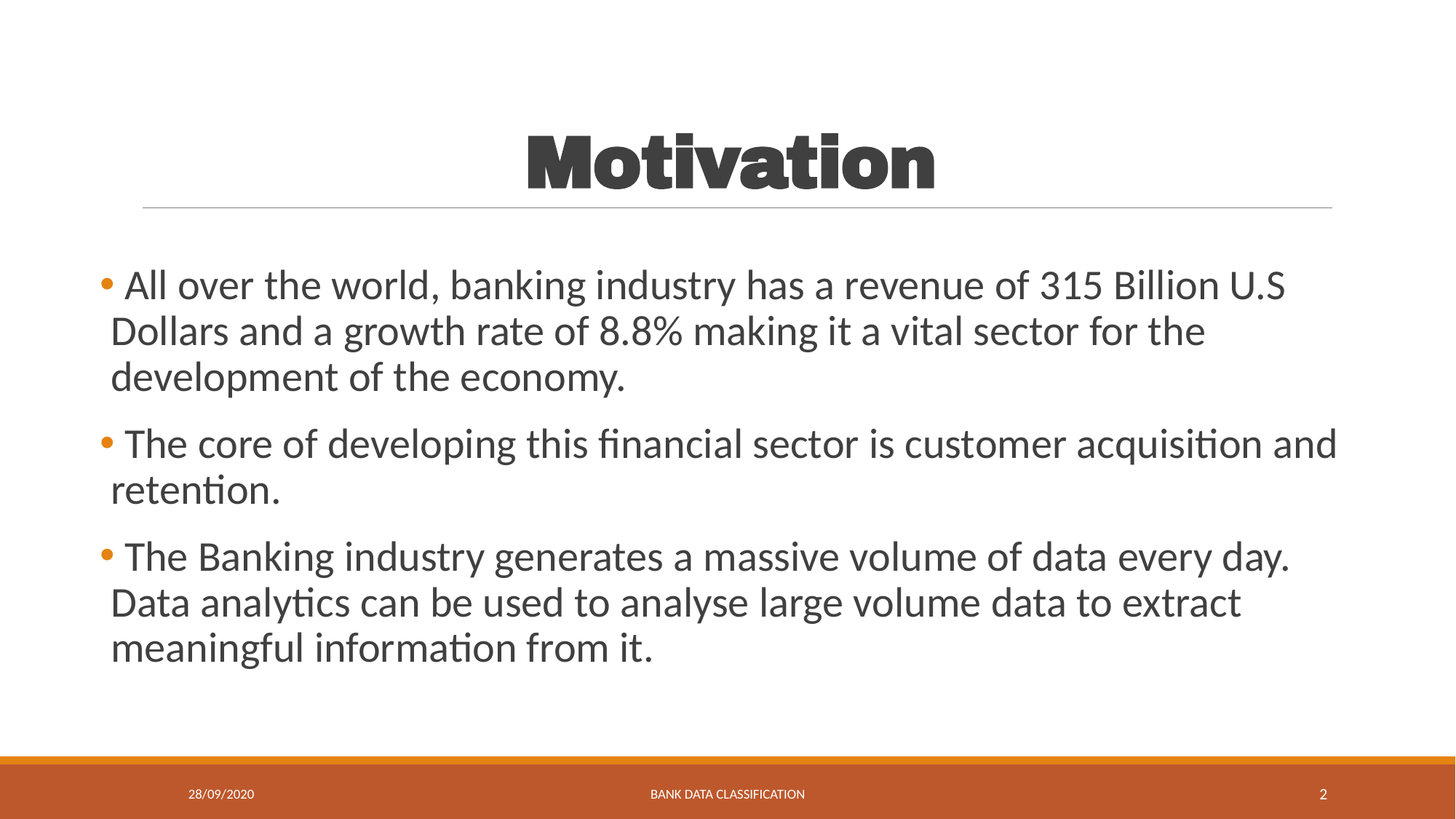

# Motivation

 All over the world, banking industry has a revenue of 315 Billion U.S Dollars and a growth rate of 8.8% making it a vital sector for the development of the economy.
 The core of developing this financial sector is customer acquisition and retention.
 The Banking industry generates a massive volume of data every day. Data analytics can be used to analyse large volume data to extract meaningful information from it.

28/09/2020
BANK DATA CLASSIFICATION
2